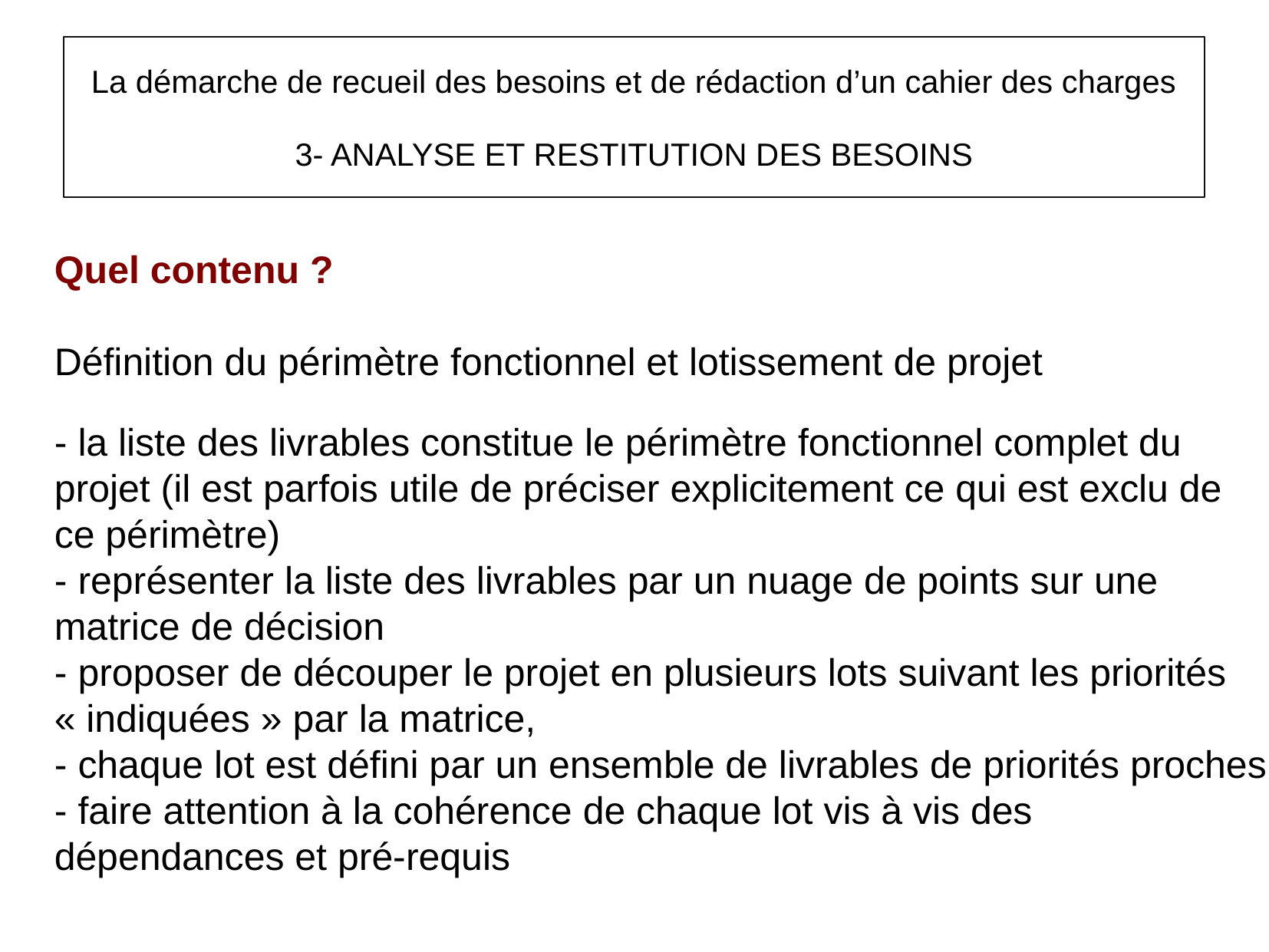

La démarche de recueil des besoins et de rédaction d’un cahier des charges

3- ANALYSE ET RESTITUTION DES BESOINS
Quel contenu ?

Définition du périmètre fonctionnel et lotissement de projet

- la liste des livrables constitue le périmètre fonctionnel complet du projet (il est parfois utile de préciser explicitement ce qui est exclu de ce périmètre)
- représenter la liste des livrables par un nuage de points sur une matrice de décision
- proposer de découper le projet en plusieurs lots suivant les priorités « indiquées » par la matrice,
- chaque lot est défini par un ensemble de livrables de priorités proches
- faire attention à la cohérence de chaque lot vis à vis des dépendances et pré-requis